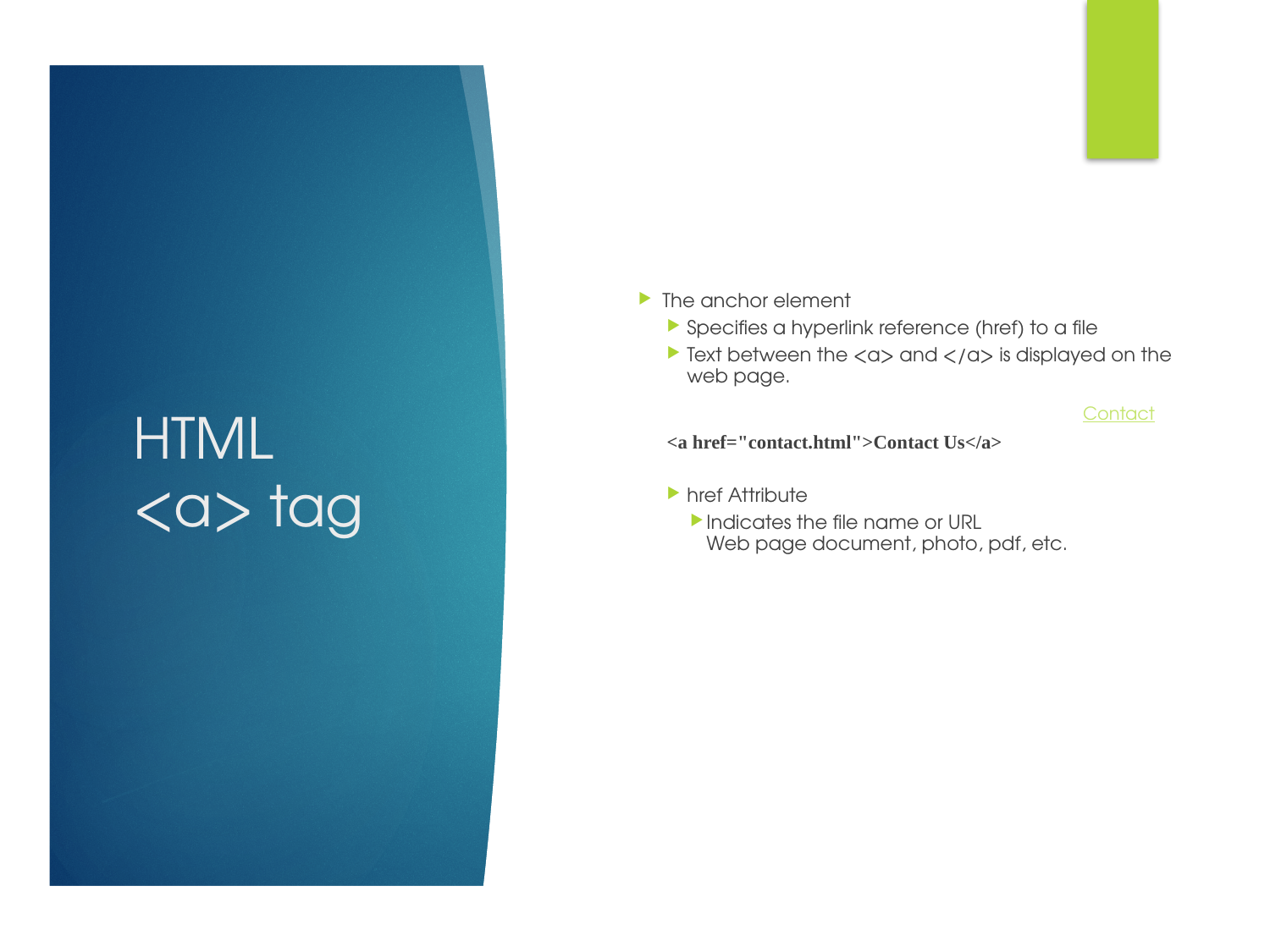

# HTML <a> tag

The anchor element
Specifies a hyperlink reference (href) to a file
Text between the <a> and </a> is displayed on the web page.

<a href="contact.html">Contact Us</a>

href Attribute
Indicates the file name or URL
Web page document, photo, pdf, etc.

Contact